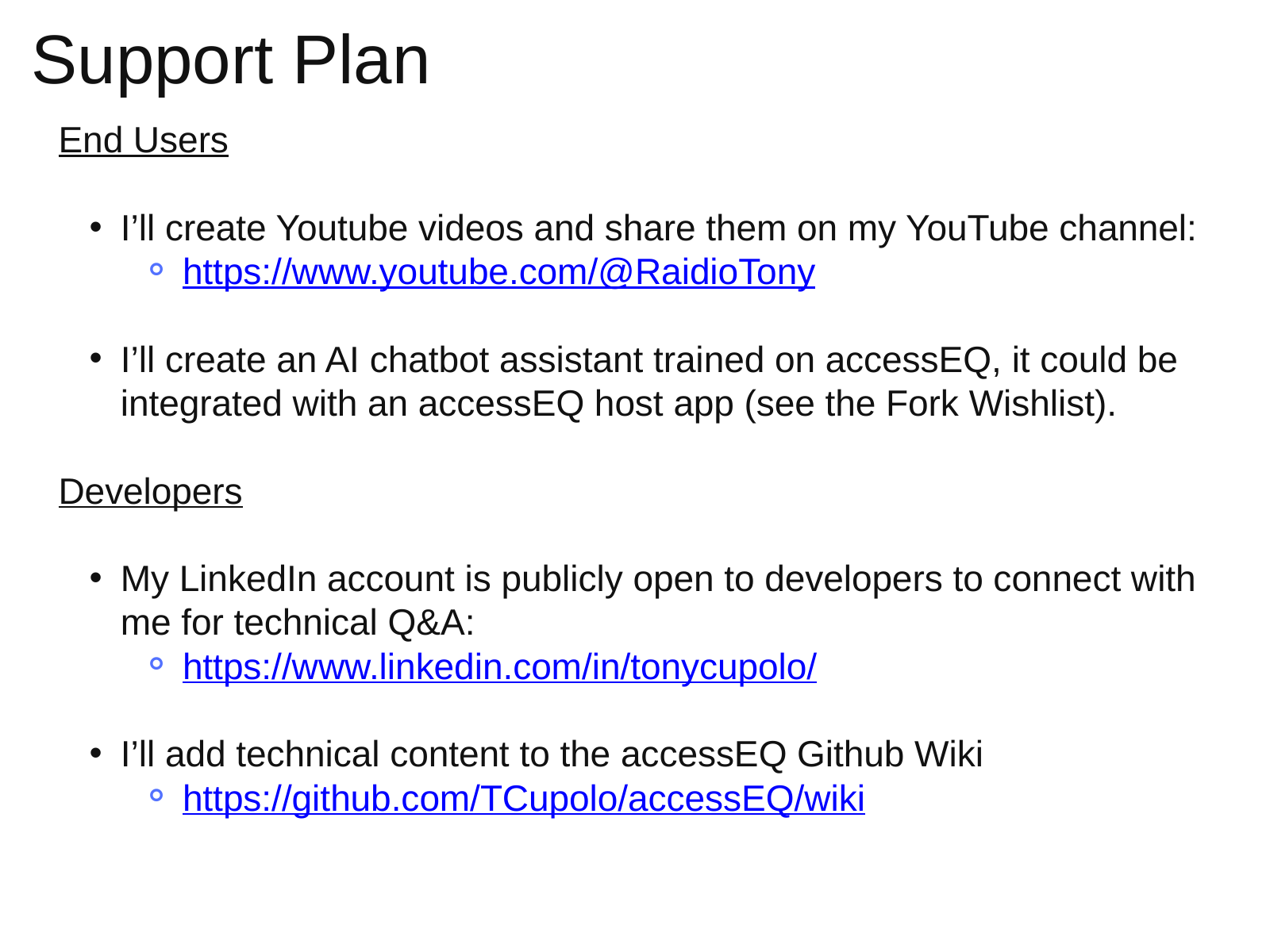

Support Plan
End Users

I’ll create Youtube videos and share them on my YouTube channel:
https://www.youtube.com/@RaidioTony

I’ll create an AI chatbot assistant trained on accessEQ, it could be integrated with an accessEQ host app (see the Fork Wishlist).

Developers

My LinkedIn account is publicly open to developers to connect with me for technical Q&A:
https://www.linkedin.com/in/tonycupolo/

I’ll add technical content to the accessEQ Github Wiki
https://github.com/TCupolo/accessEQ/wiki